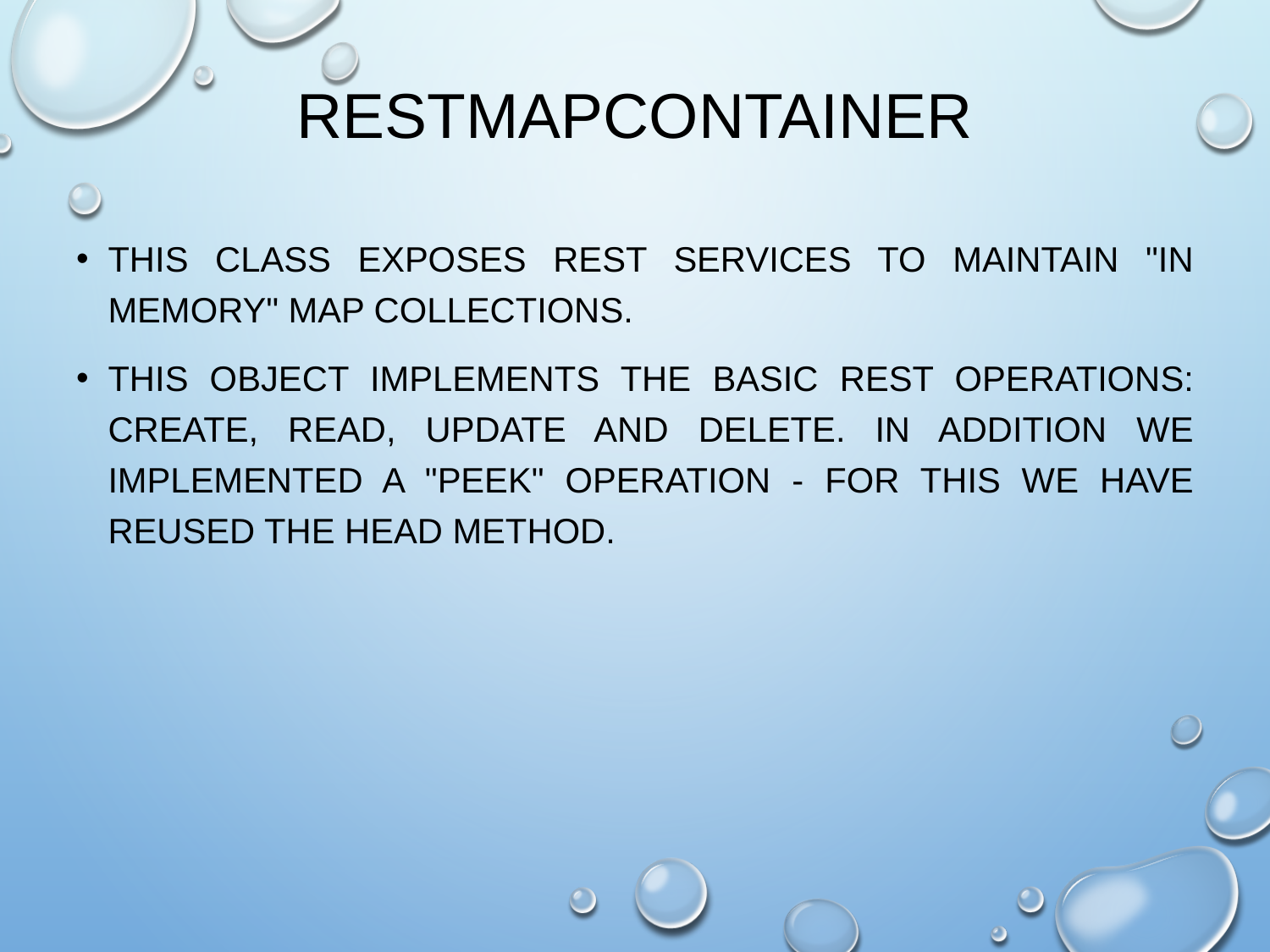

# RestMapContainer
This class exposes REST services to maintain "in memory" map collections.
This object implements the basic REST operations: create, read, update and delete. In addition we implemented a "peek" operation - for this we have reused the head method.